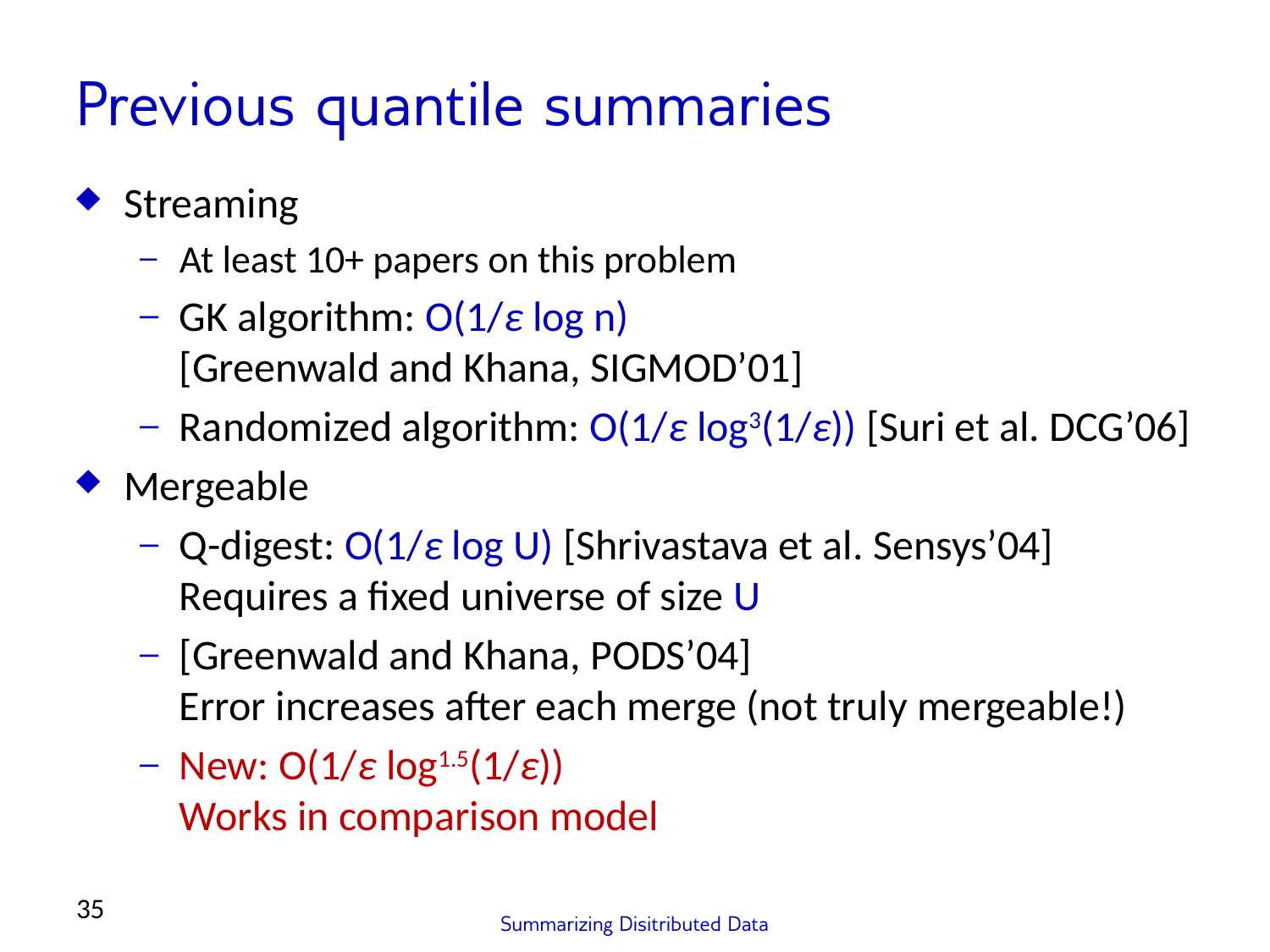

# Previous quantile summaries
Streaming
At least 10+ papers on this problem
GK algorithm: O(1/ε log n)
[Greenwald and Khana, SIGMOD’01]
Randomized algorithm: O(1/ε log3(1/ε)) [Suri et al. DCG’06]
Mergeable
Q-digest: O(1/ε log U) [Shrivastava et al. Sensys’04]
Requires a fixed universe of size U
[Greenwald and Khana, PODS’04]
Error increases after each merge (not truly mergeable!)
New: O(1/ε log1.5(1/ε))
Works in comparison model
35
Summarizing Disitributed Data